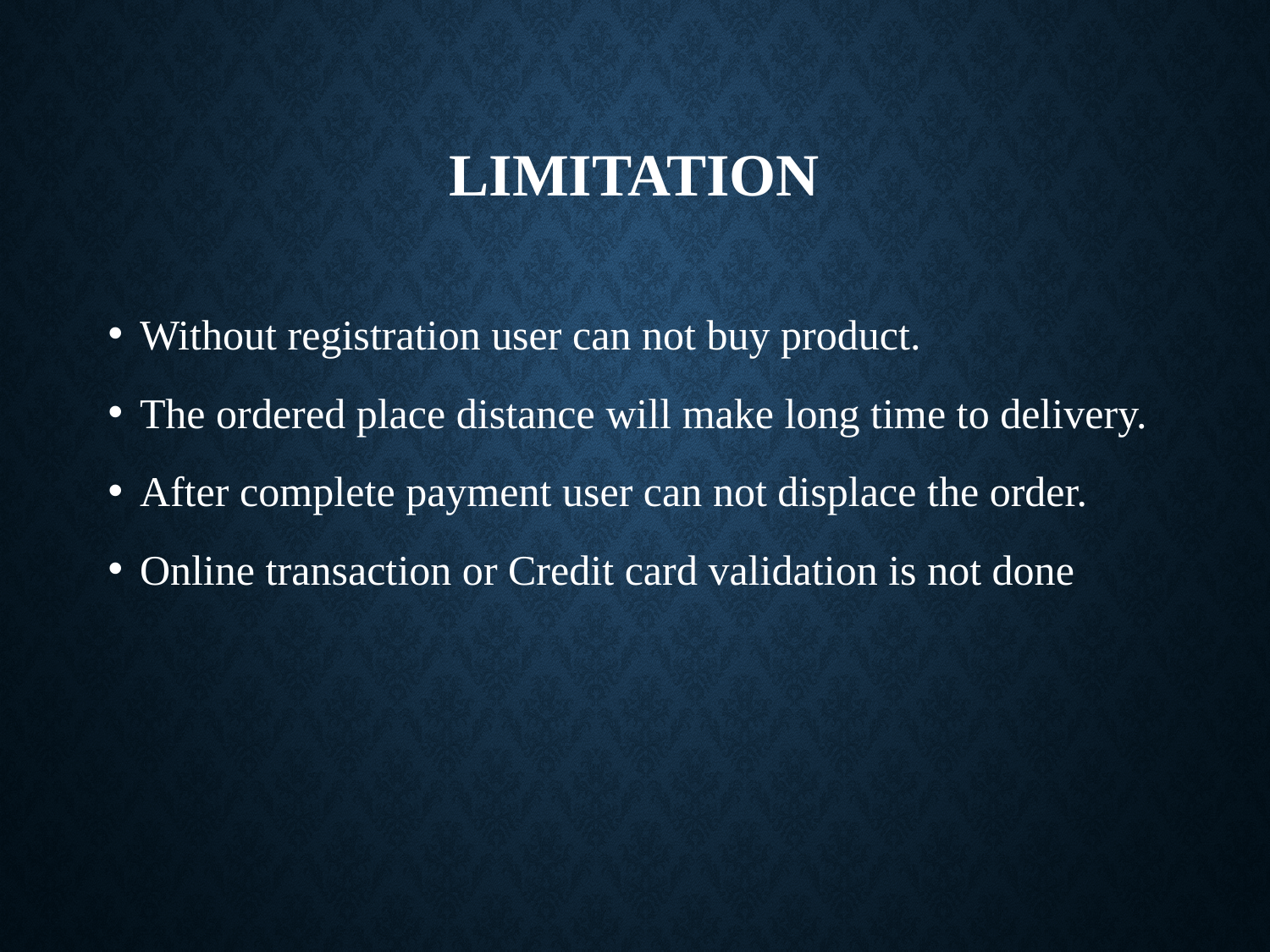

# LIMITATION
Without registration user can not buy product.
The ordered place distance will make long time to delivery.
After complete payment user can not displace the order.
Online transaction or Credit card validation is not done